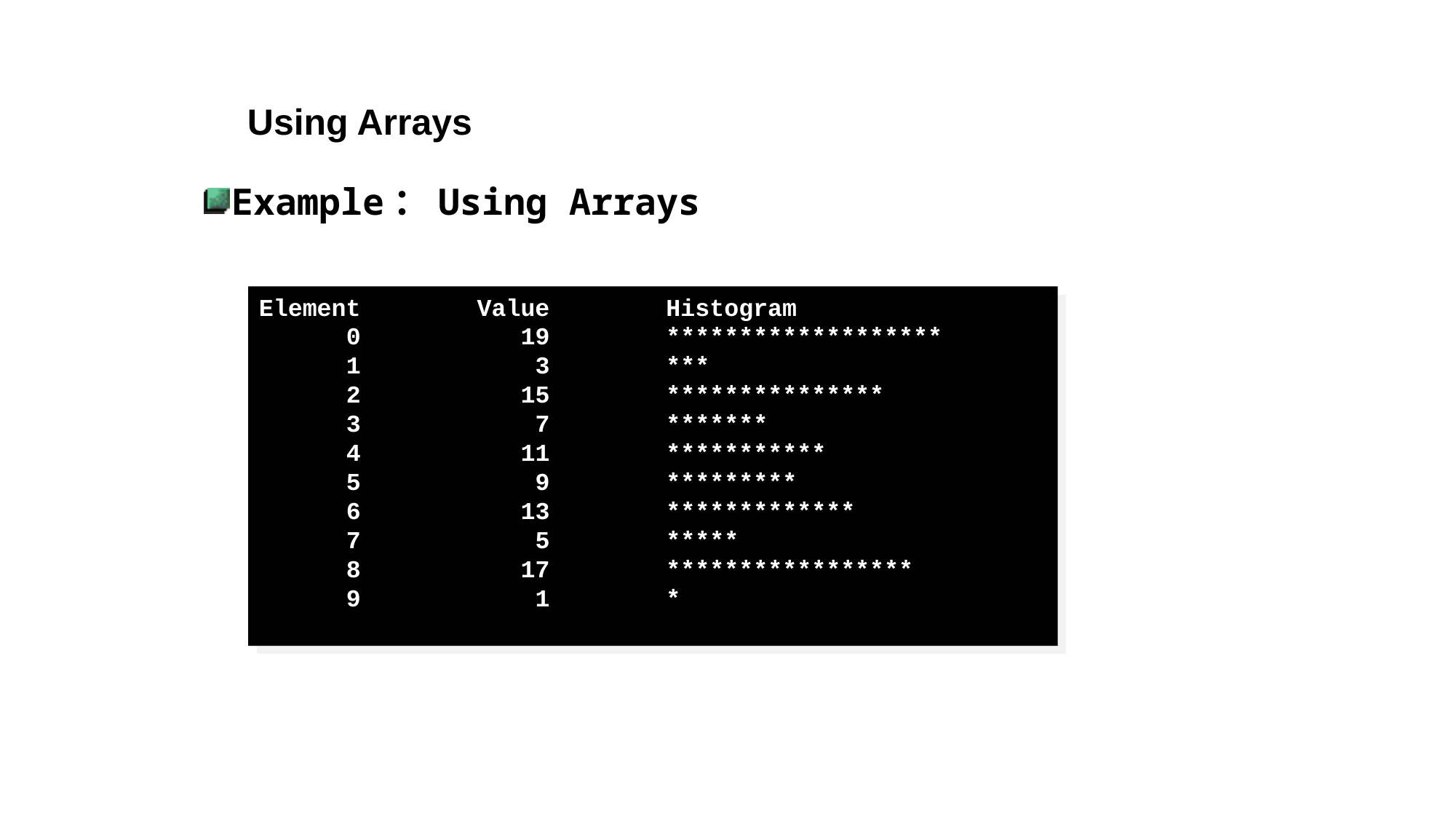

# Using Arrays
Example：Using Arrays

Element        Value        Histogram
      0           19        *******************
      1            3        ***
      2           15        ***************
      3            7        *******
      4           11        ***********
      5            9        *********
      6           13        *************
      7            5        *****
      8           17        *****************
      9            1        *